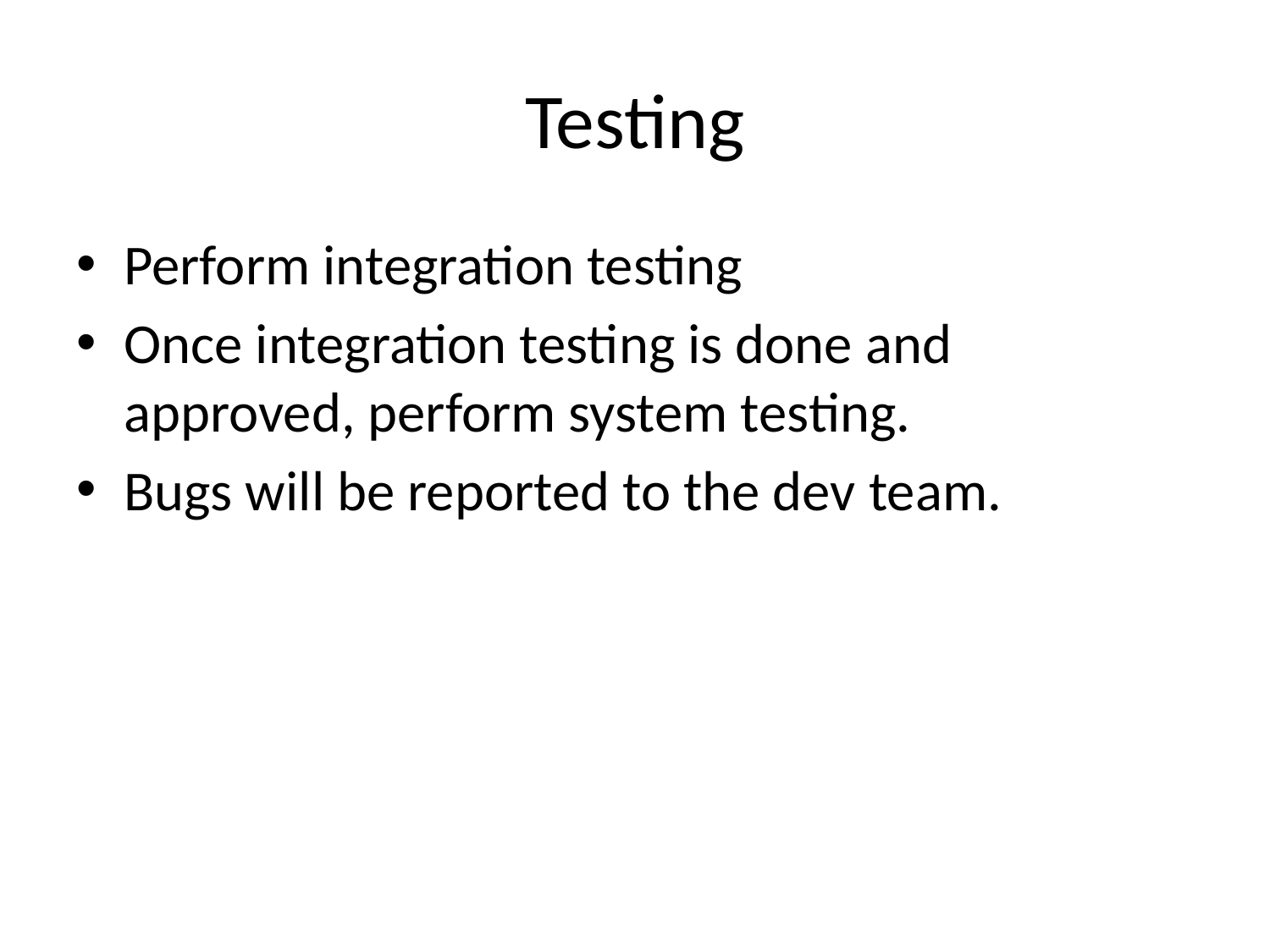

# Testing
Perform integration testing
Once integration testing is done and approved, perform system testing.
Bugs will be reported to the dev team.